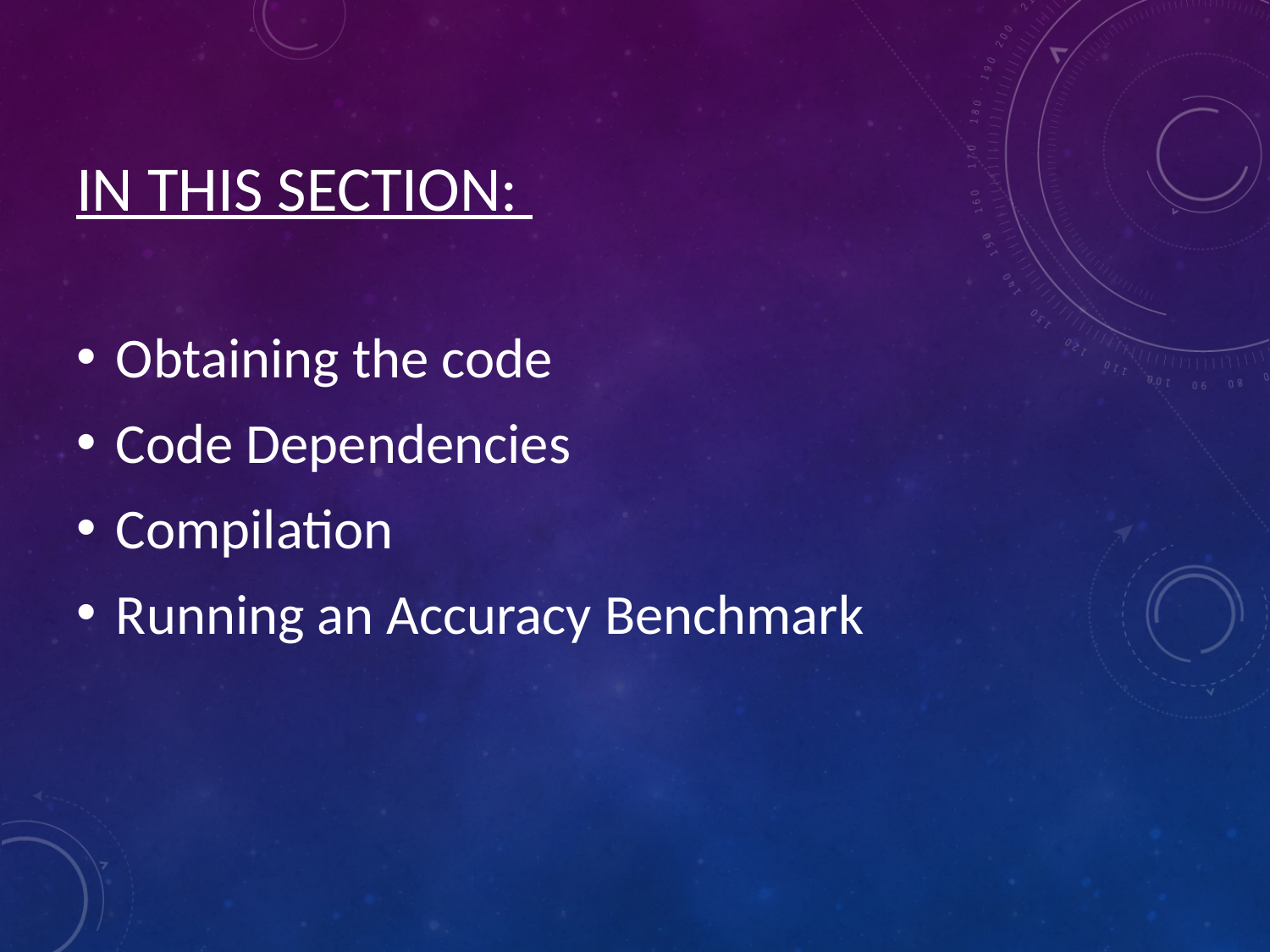

# In This Section:
Obtaining the code
Code Dependencies
Compilation
Running an Accuracy Benchmark